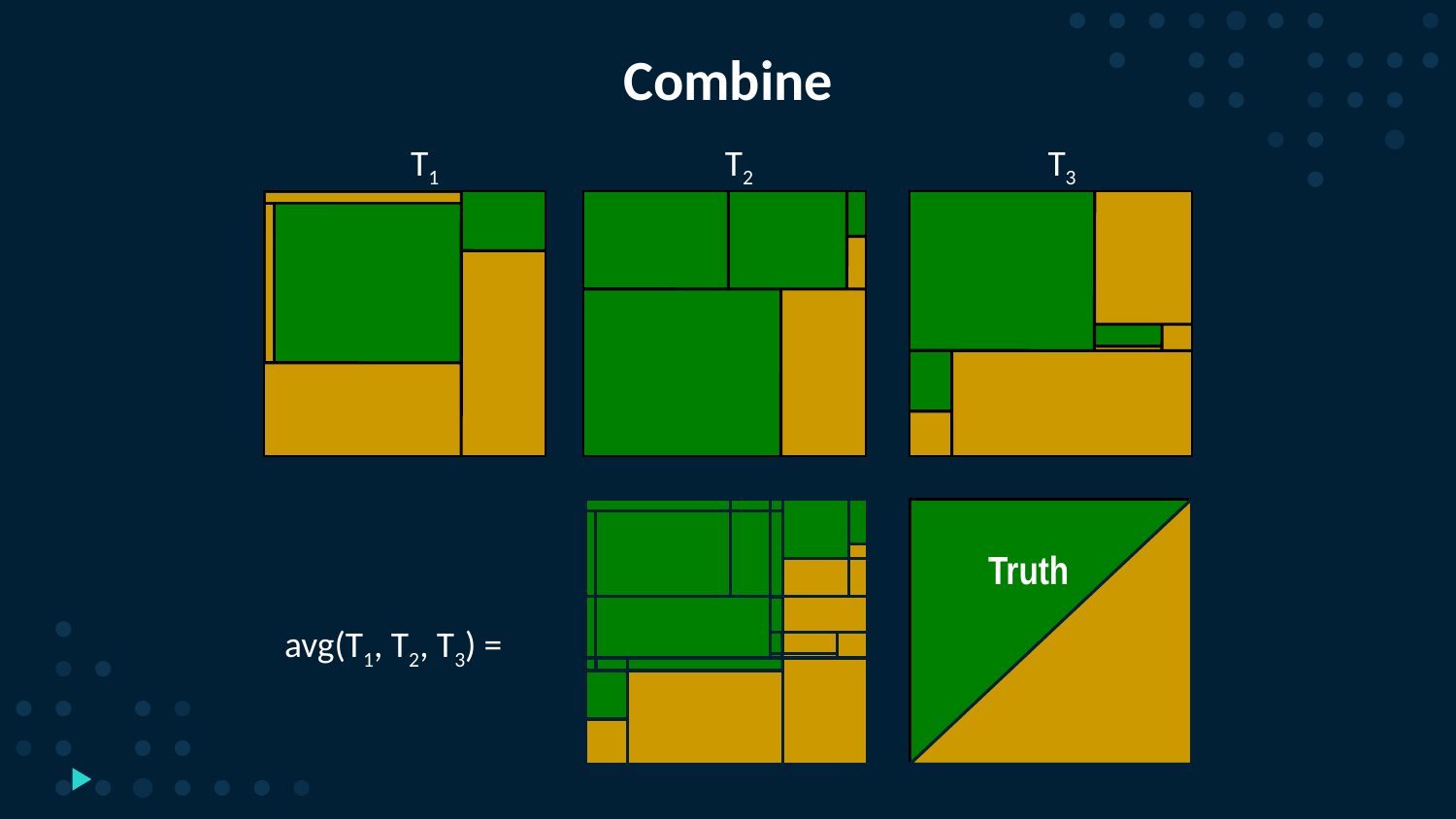

# Combine
T1
T2
T3

avg(T1, T2, T3) =

Truth
...